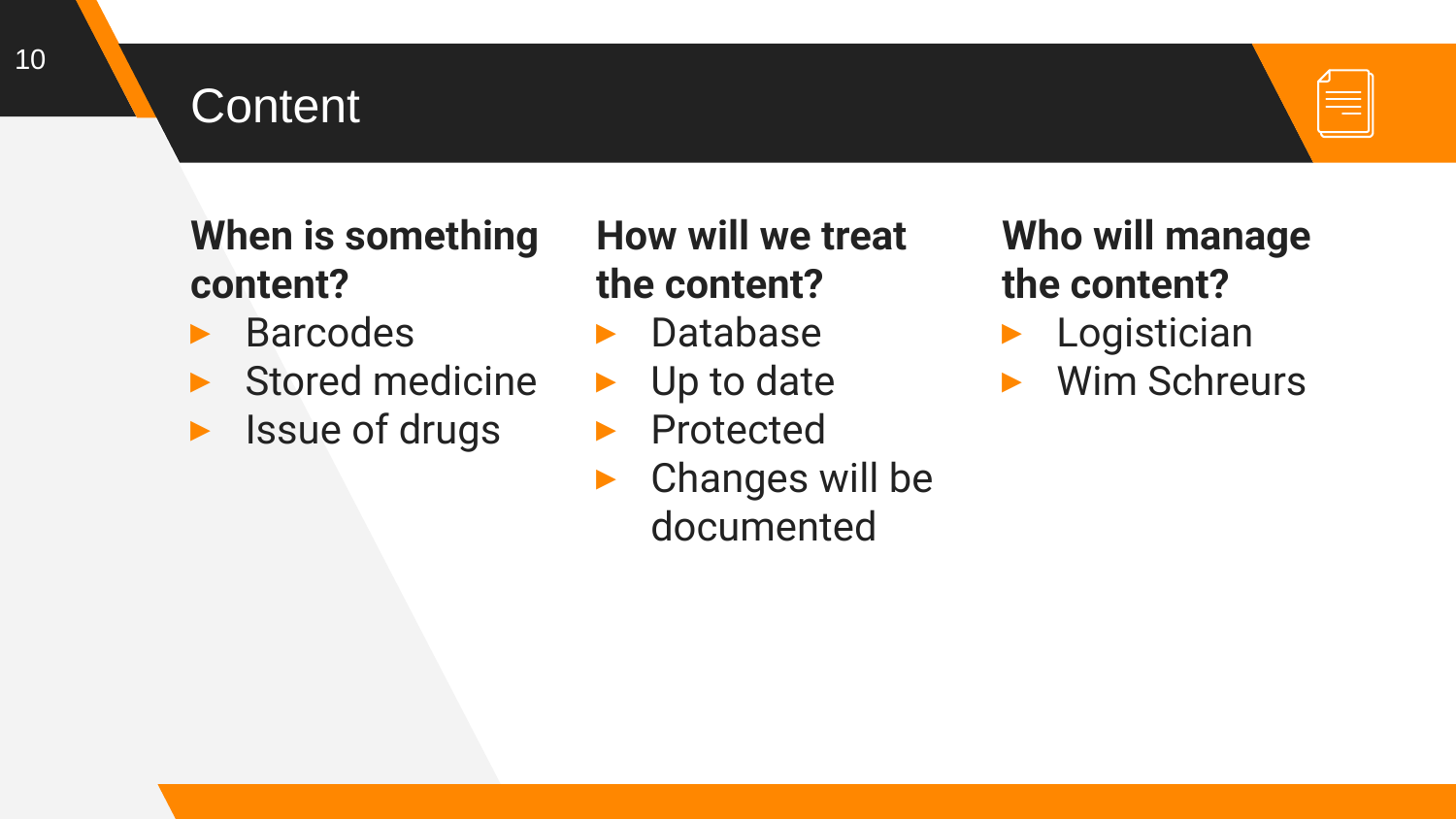

10
# Content

When is something content?
Barcodes
Stored medicine
Issue of drugs

How will we treat the content?
Database
Up to date
Protected
Changes will be documented

Who will manage the content?
Logistician
Wim Schreurs